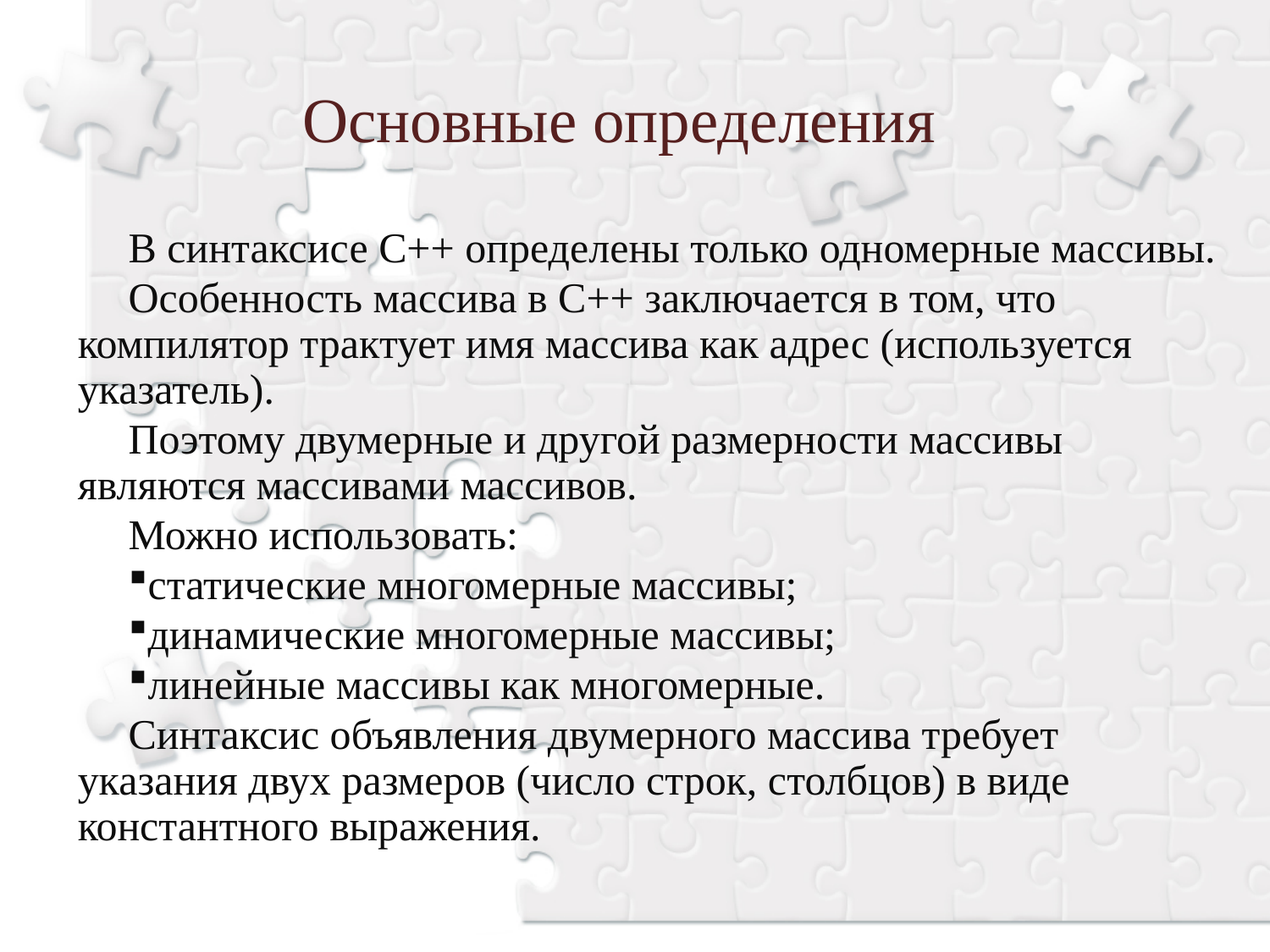

Основные определения
В синтаксисе С++ определены только одномерные массивы.
Особенность массива в С++ заключается в том, что компилятор трактует имя массива как адрес (используется указатель).
Поэтому двумерные и другой размерности массивы являются массивами массивов.
Можно использовать:
статические многомерные массивы;
динамические многомерные массивы;
линейные массивы как многомерные.
Синтаксис объявления двумерного массива требует указания двух размеров (число строк, столбцов) в виде константного выражения.